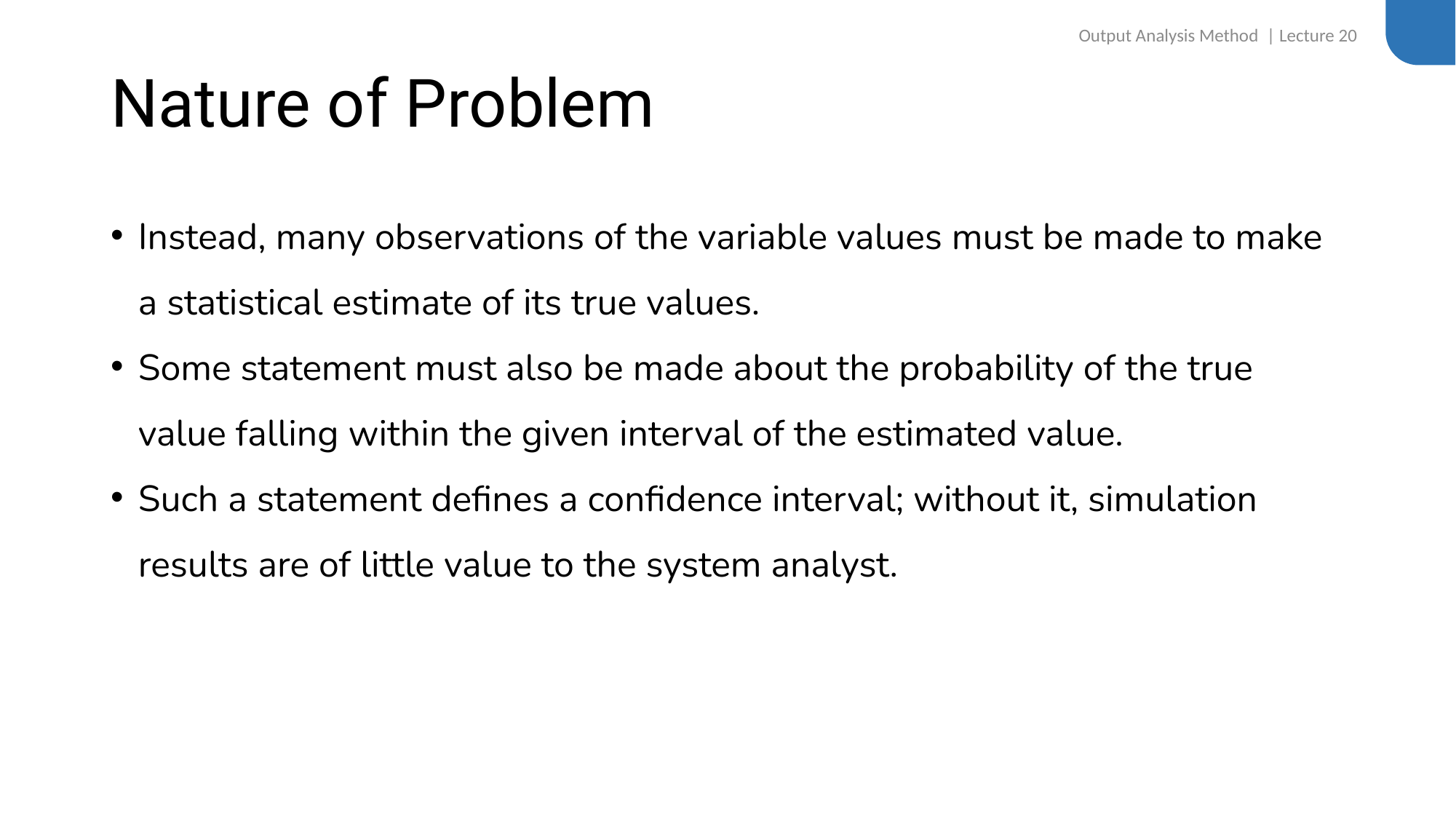

Output Analysis Method  | Lecture 20
# Nature of Problem
Instead, many observations of the variable values must be made to make a statistical estimate of its true values.
Some statement must also be made about the probability of the true value falling within the given interval of the estimated value.
Such a statement defines a confidence interval; without it, simulation results are of little value to the system analyst.